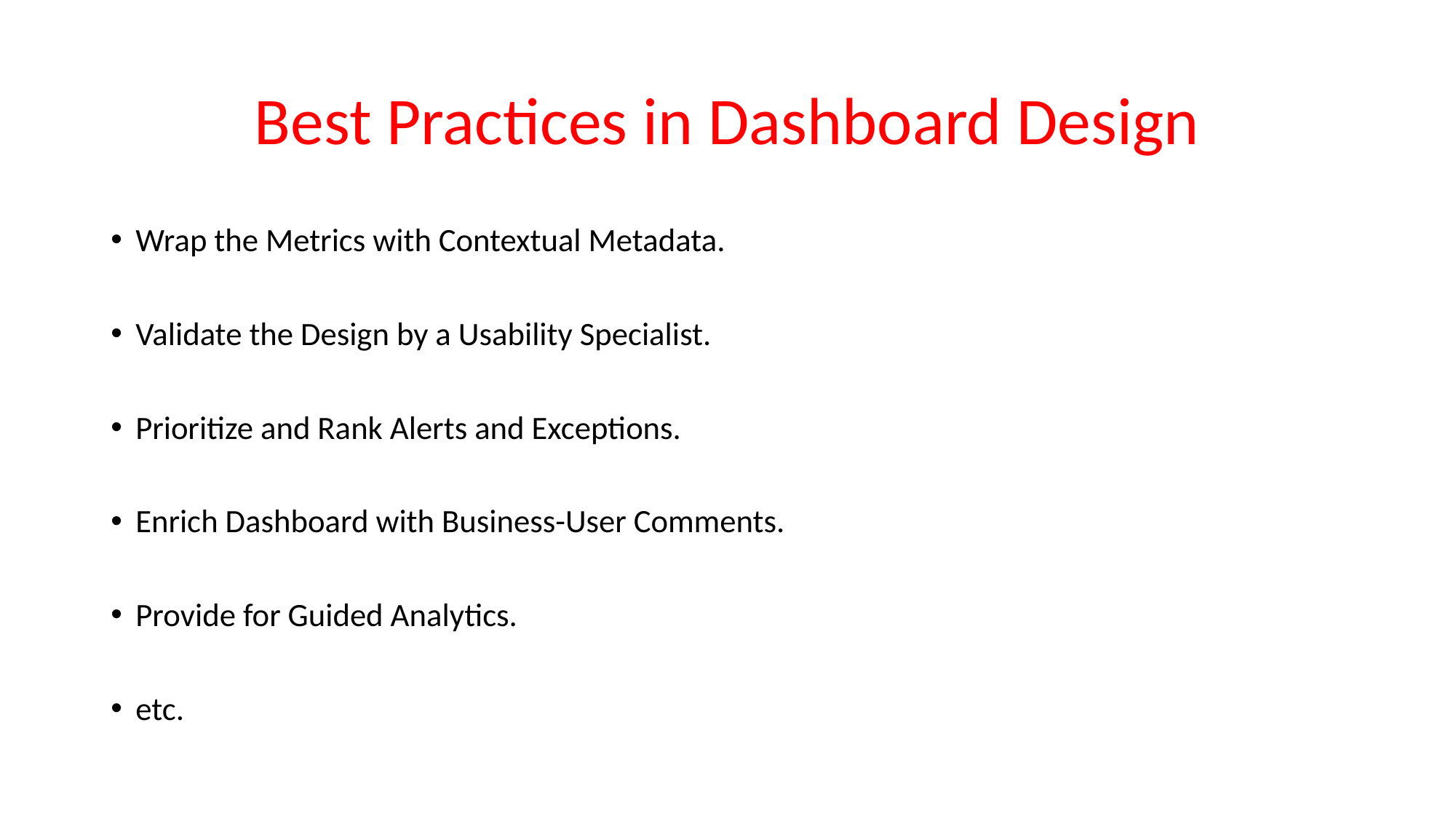

# Best Practices in Dashboard Design
Wrap the Metrics with Contextual Metadata.

Validate the Design by a Usability Specialist.

Prioritize and Rank Alerts and Exceptions.

Enrich Dashboard with Business-User Comments.

Provide for Guided Analytics.

etc.